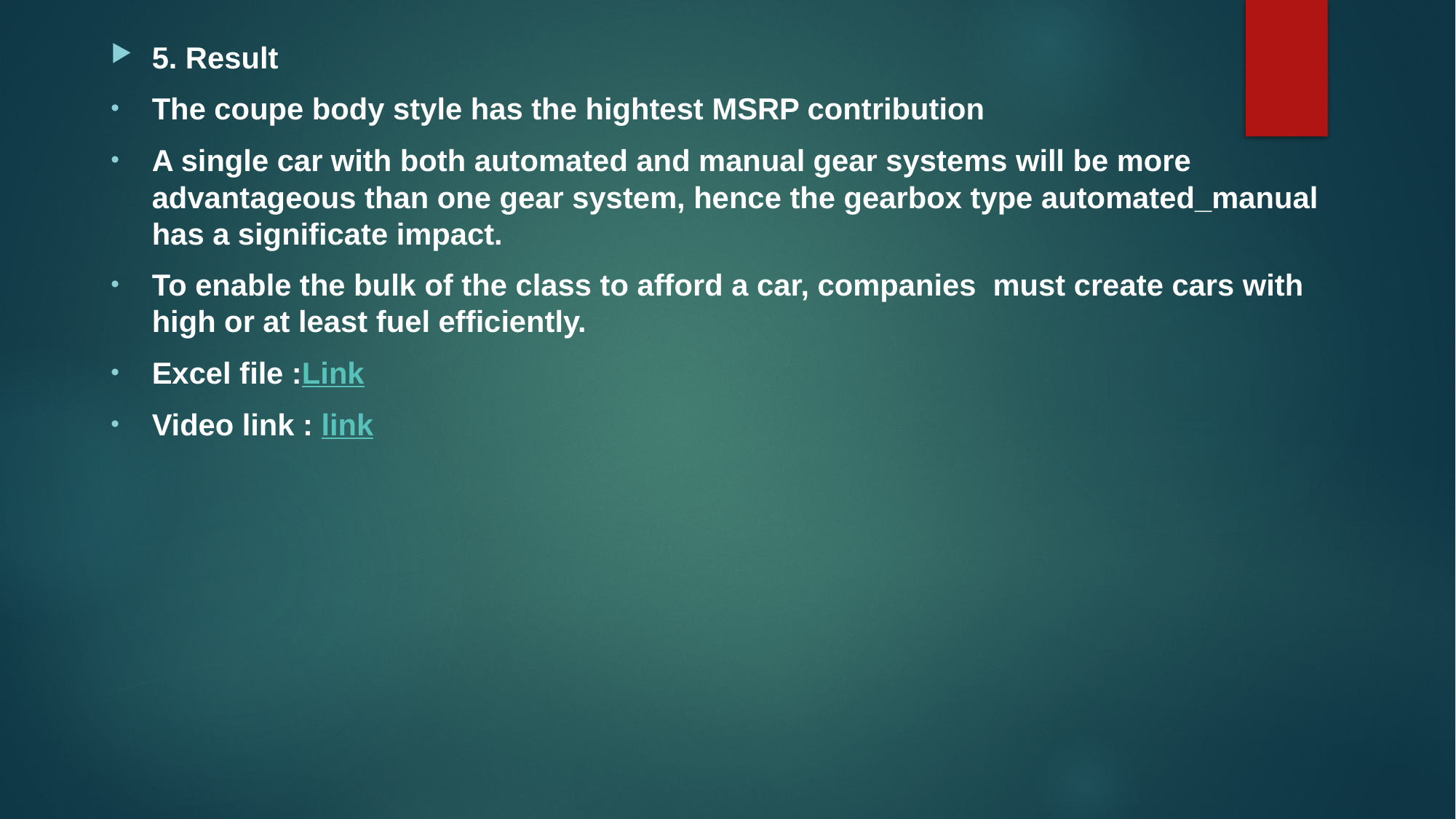

5. Result
The coupe body style has the hightest MSRP contribution
A single car with both automated and manual gear systems will be more advantageous than one gear system, hence the gearbox type automated_manual has a significate impact.
To enable the bulk of the class to afford a car, companies  must create cars with high or at least fuel efficiently.
Excel file :Link
Video link : link